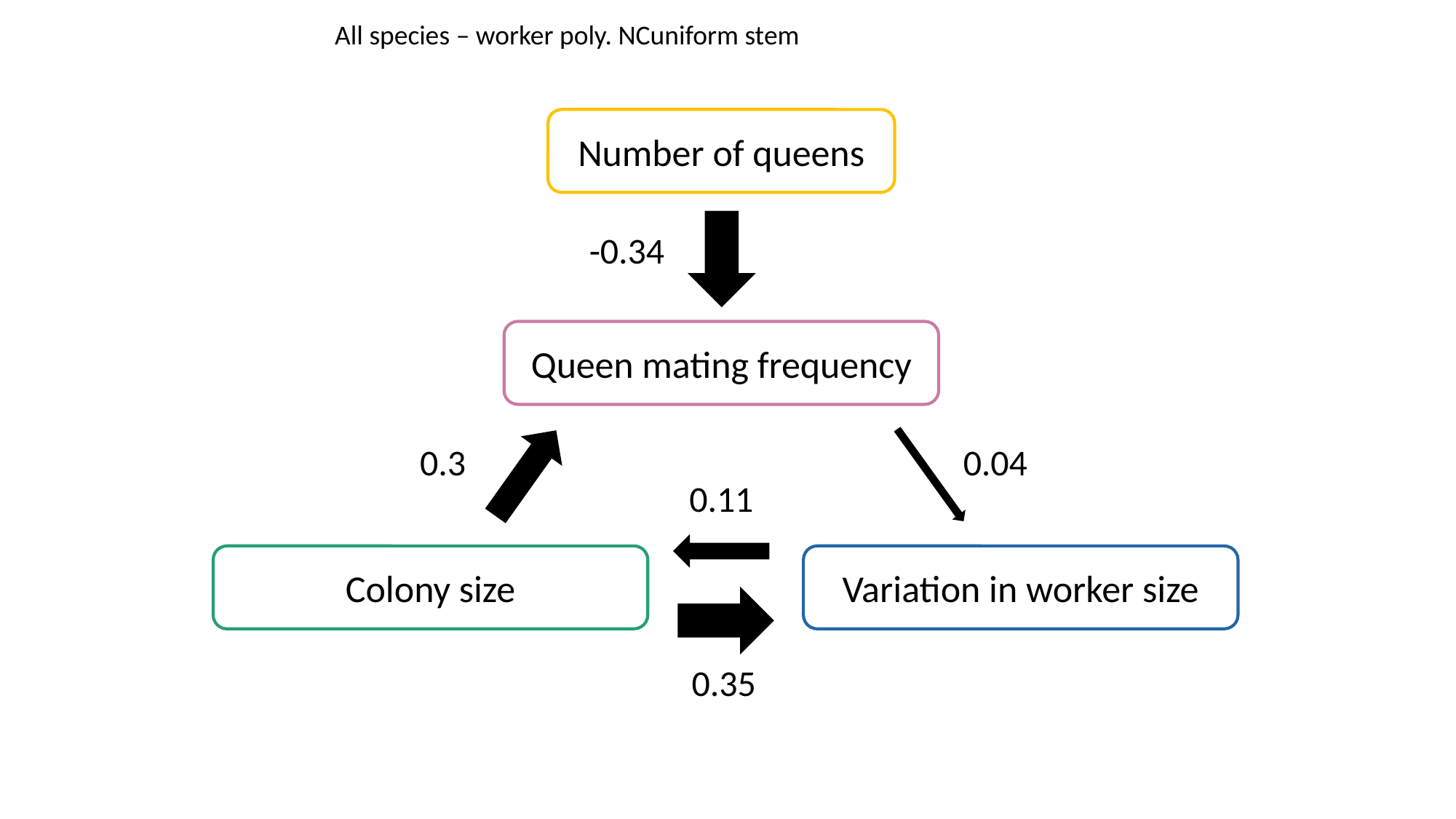

All species – worker poly. NCuniform stem
Number of queens
-0.34

Queen mating frequency
0.3
0.04

0.11

Variation in worker size
Colony size

0.35